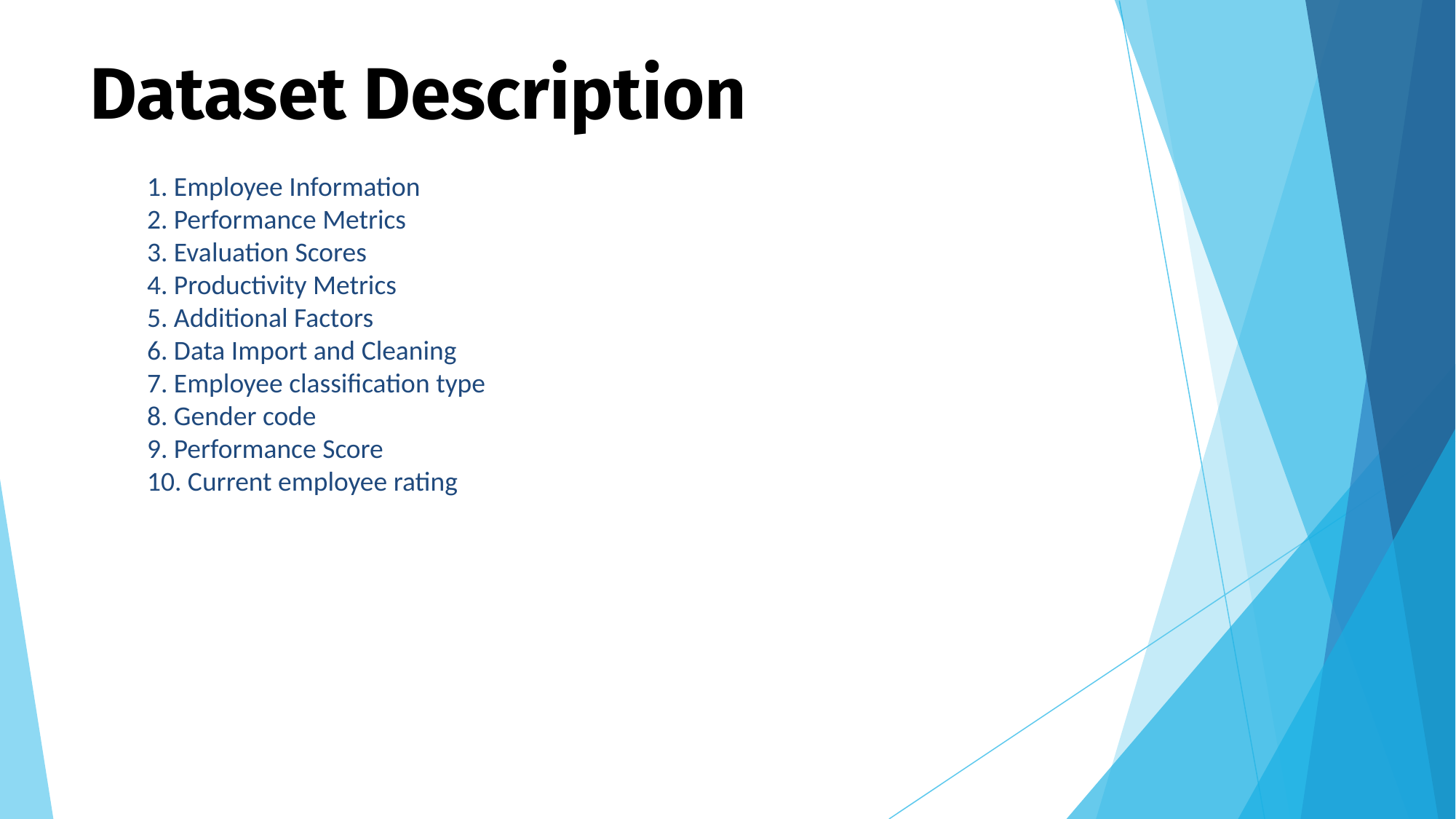

# Dataset Description
1. Employee Information
2. Performance Metrics
3. Evaluation Scores
4. Productivity Metrics
5. Additional Factors
6. Data Import and Cleaning
7. Employee classification type
8. Gender code
9. Performance Score
10. Current employee rating